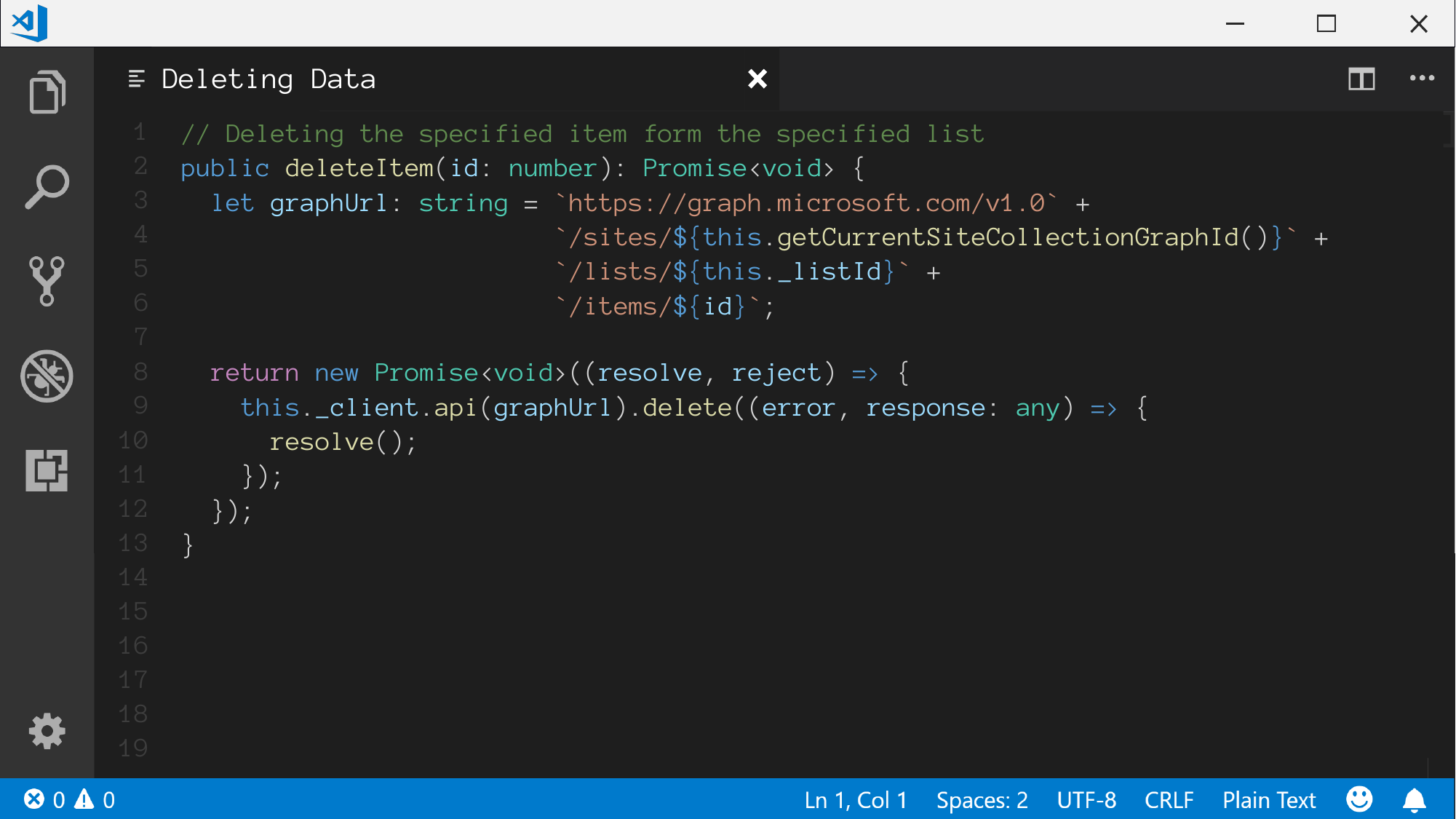

# Deleting Data
// Deleting the specified item form the specified list
public deleteItem(id: number): Promise<void> {
  let graphUrl: string = `https://graph.microsoft.com/v1.0` +
                         `/sites/${this.getCurrentSiteCollectionGraphId()}` +
                         `/lists/${this._listId}` +
                         `/items/${id}`;
  return new Promise<void>((resolve, reject) => {
    this._client.api(graphUrl).delete((error, response: any) => {
      resolve();
    });
  });
}